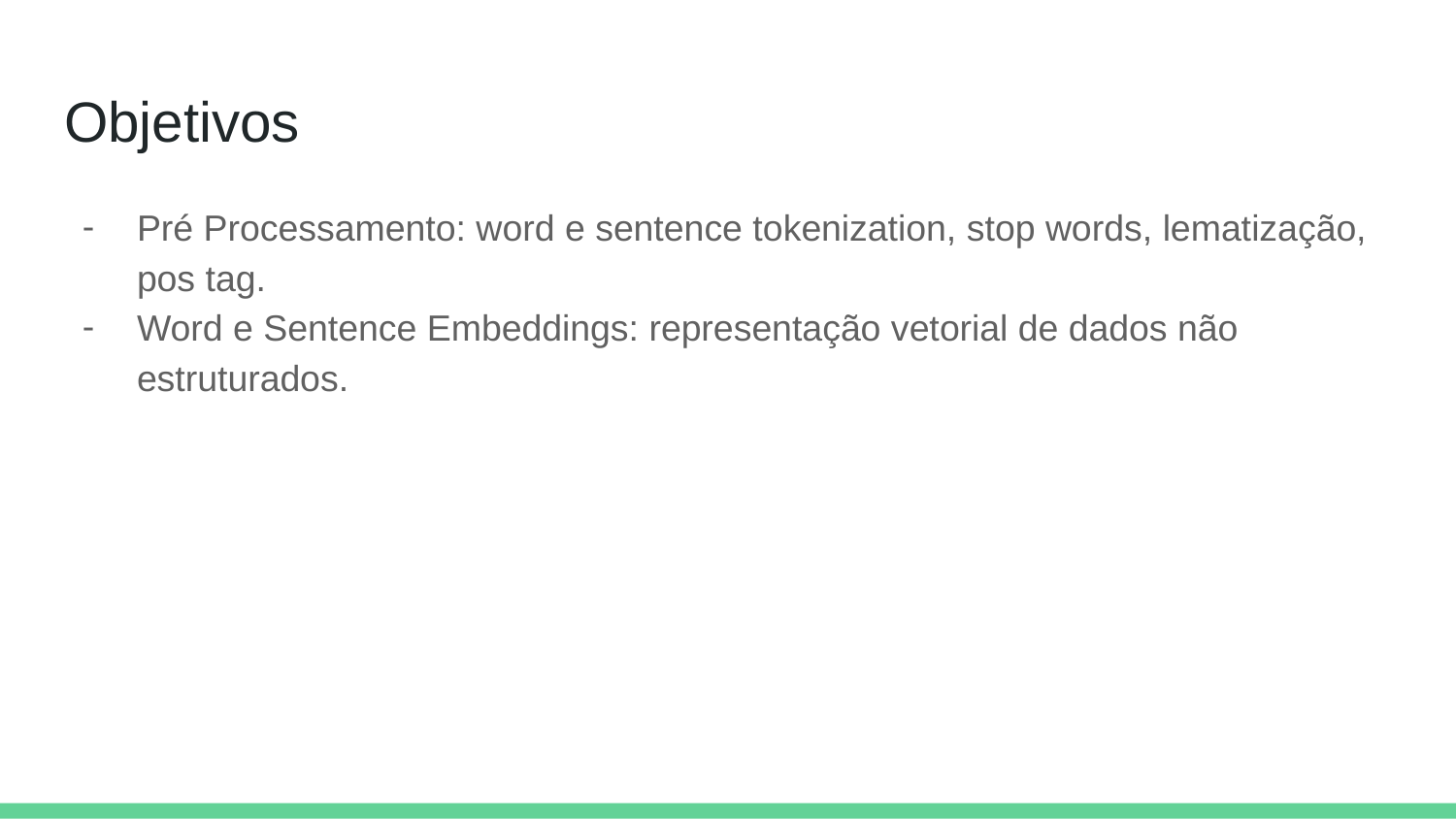

# Objetivos
Pré Processamento: word e sentence tokenization, stop words, lematização, pos tag.
Word e Sentence Embeddings: representação vetorial de dados não estruturados.